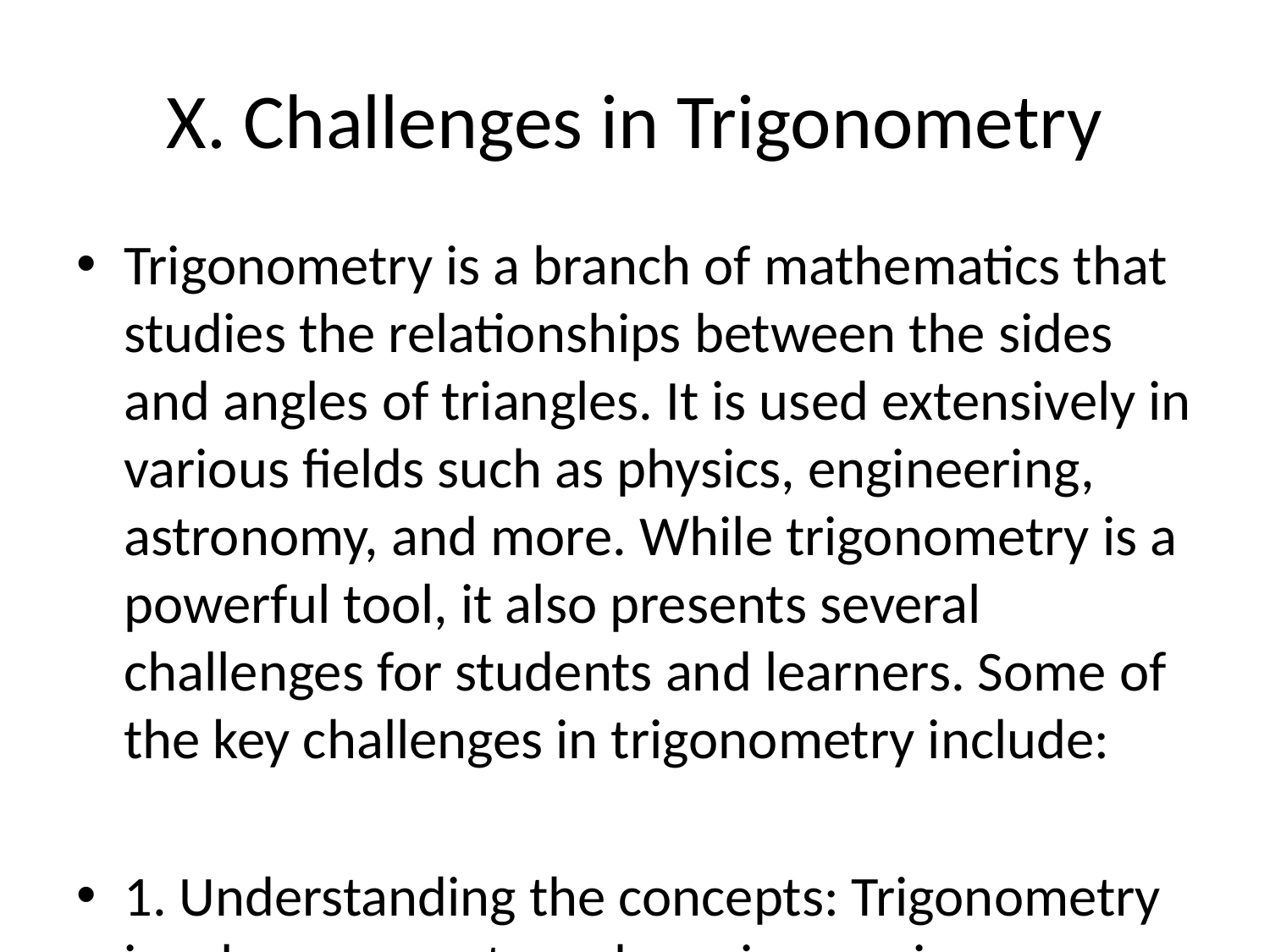

# X. Challenges in Trigonometry
Trigonometry is a branch of mathematics that studies the relationships between the sides and angles of triangles. It is used extensively in various fields such as physics, engineering, astronomy, and more. While trigonometry is a powerful tool, it also presents several challenges for students and learners. Some of the key challenges in trigonometry include:

1. Understanding the concepts: Trigonometry involves concepts such as sine, cosine, tangent, and their respective functions, as well as inverse trigonometric functions. Students often struggle to understand these concepts and how they relate to each other.

2. Memorization of formulas: Trigonometry requires students to memorize several trigonometric identities, formulas, and properties. This can be challenging for some learners, especially when it comes to applying them correctly in problem-solving.

3. Visualizing problems: Trigonometry often involves visualizing triangles and angles in two or three dimensions. Some students may find it difficult to translate a problem into a visual representation, making it harder to grasp the concepts.

4. Complex problem-solving: Trigonometry problems can range from simple calculations to complex real-world applications. Students may face challenges in breaking down complex problems, applying the right formulas, and arriving at the correct solution.

5. Practical applications: While trigonometry is a theoretical subject, its real-world applications can be challenging to understand and apply. Students may struggle to see the relevance of trigonometry in practical scenarios, leading to disinterest and difficulty in learning.

6. Mastering trigonometric functions: Understanding the behavior of trigonometric functions, such as their periodicity, amplitude, and phase shifts, can be challenging for students. This requires a deep understanding of the functions and how they change with different inputs.

To overcome these challenges in trigonometry, students can practice regularly, seek help from teachers or tutors, use online resources and interactive tools, and try to visualize problems to gain a better understanding. Breaking down problems into smaller steps and focusing on the fundamentals can also help in mastering trigonometry concepts. With persistence and dedication, students can overcome the challenges in trigonometry and develop a strong foundation in this important branch of mathematics.